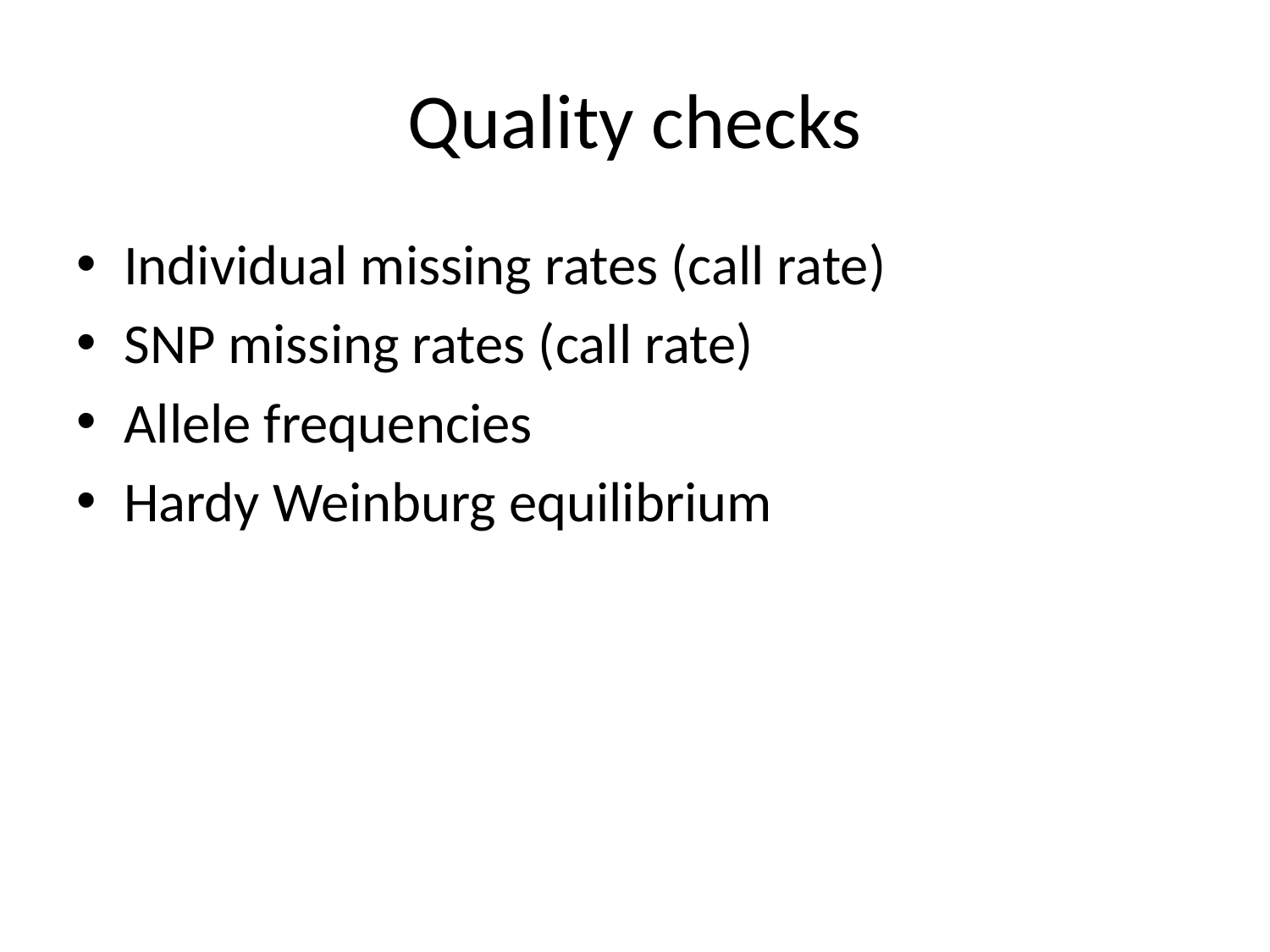

# Quality checks
Individual missing rates (call rate)
SNP missing rates (call rate)
Allele frequencies
Hardy Weinburg equilibrium